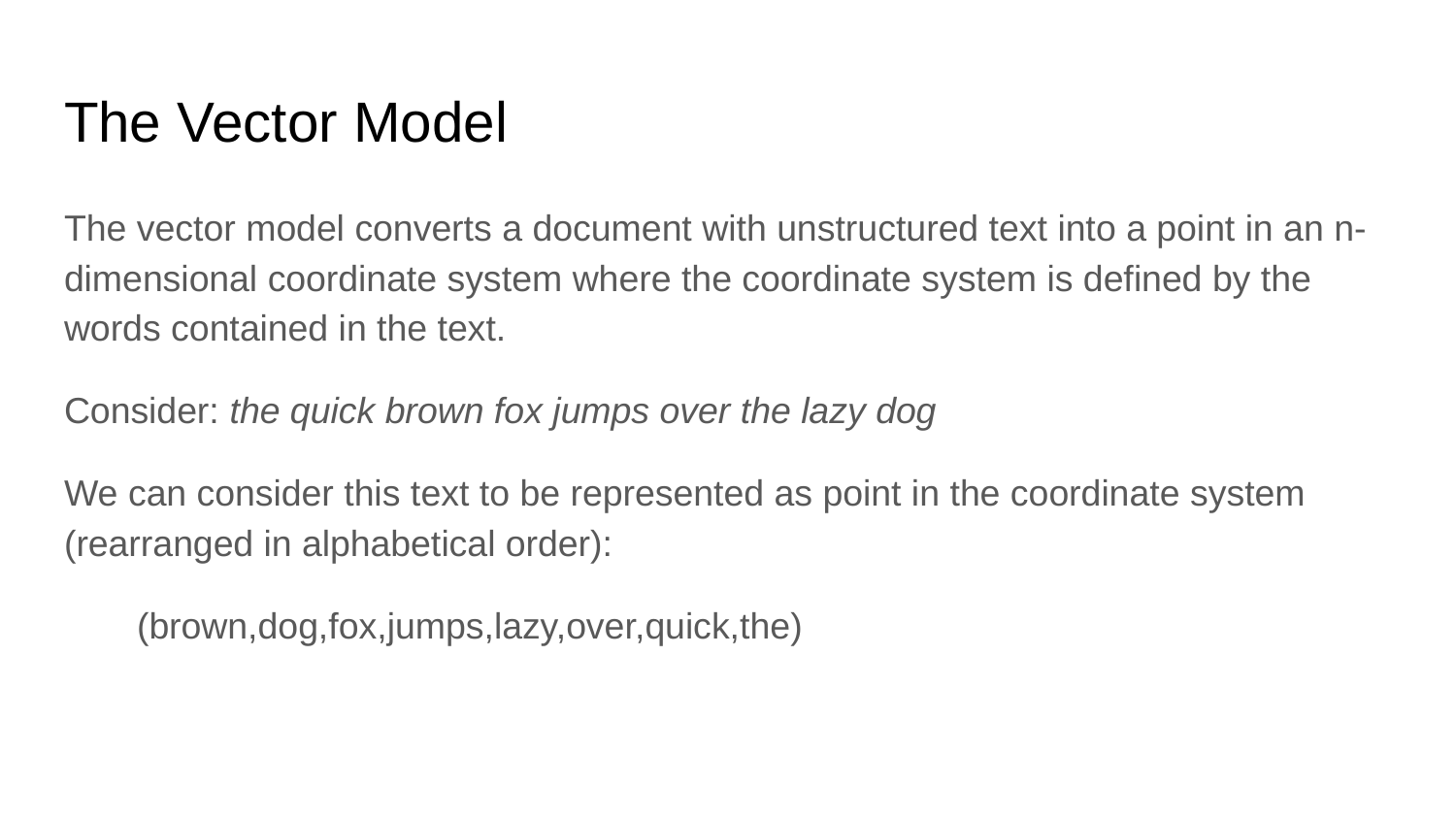

# The Vector Model
The vector model converts a document with unstructured text into a point in an n-dimensional coordinate system where the coordinate system is defined by the words contained in the text.
Consider: the quick brown fox jumps over the lazy dog
We can consider this text to be represented as point in the coordinate system (rearranged in alphabetical order):
(brown,dog,fox,jumps,lazy,over,quick,the)